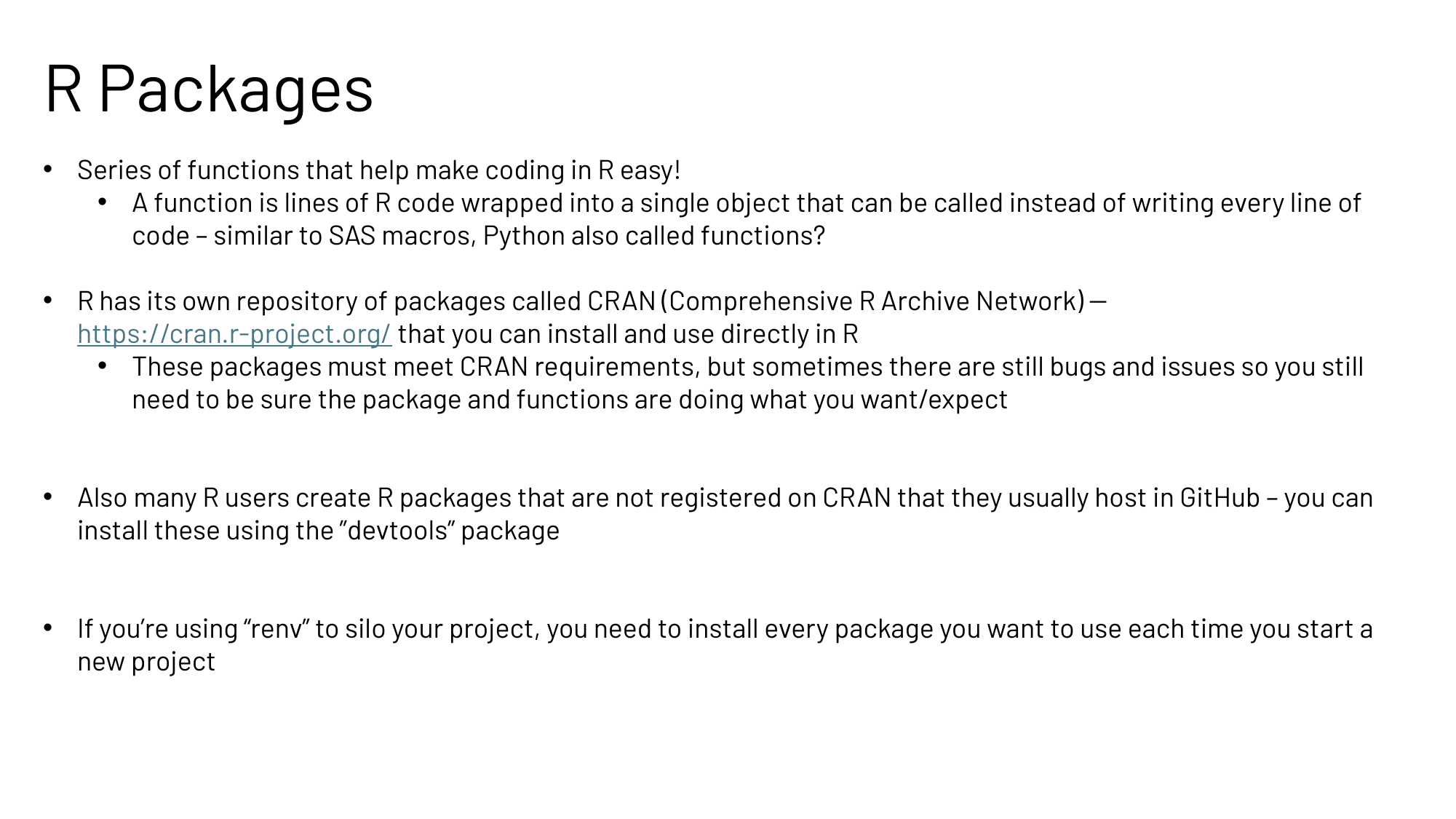

# R Packages
Series of functions that help make coding in R easy!
A function is lines of R code wrapped into a single object that can be called instead of writing every line of code – similar to SAS macros, Python also called functions?

R has its own repository of packages called CRAN (Comprehensive R Archive Network) -- https://cran.r-project.org/ that you can install and use directly in R
These packages must meet CRAN requirements, but sometimes there are still bugs and issues so you still need to be sure the package and functions are doing what you want/expect

Also many R users create R packages that are not registered on CRAN that they usually host in GitHub – you can install these using the ”devtools” package

If you’re using “renv” to silo your project, you need to install every package you want to use each time you start a new project